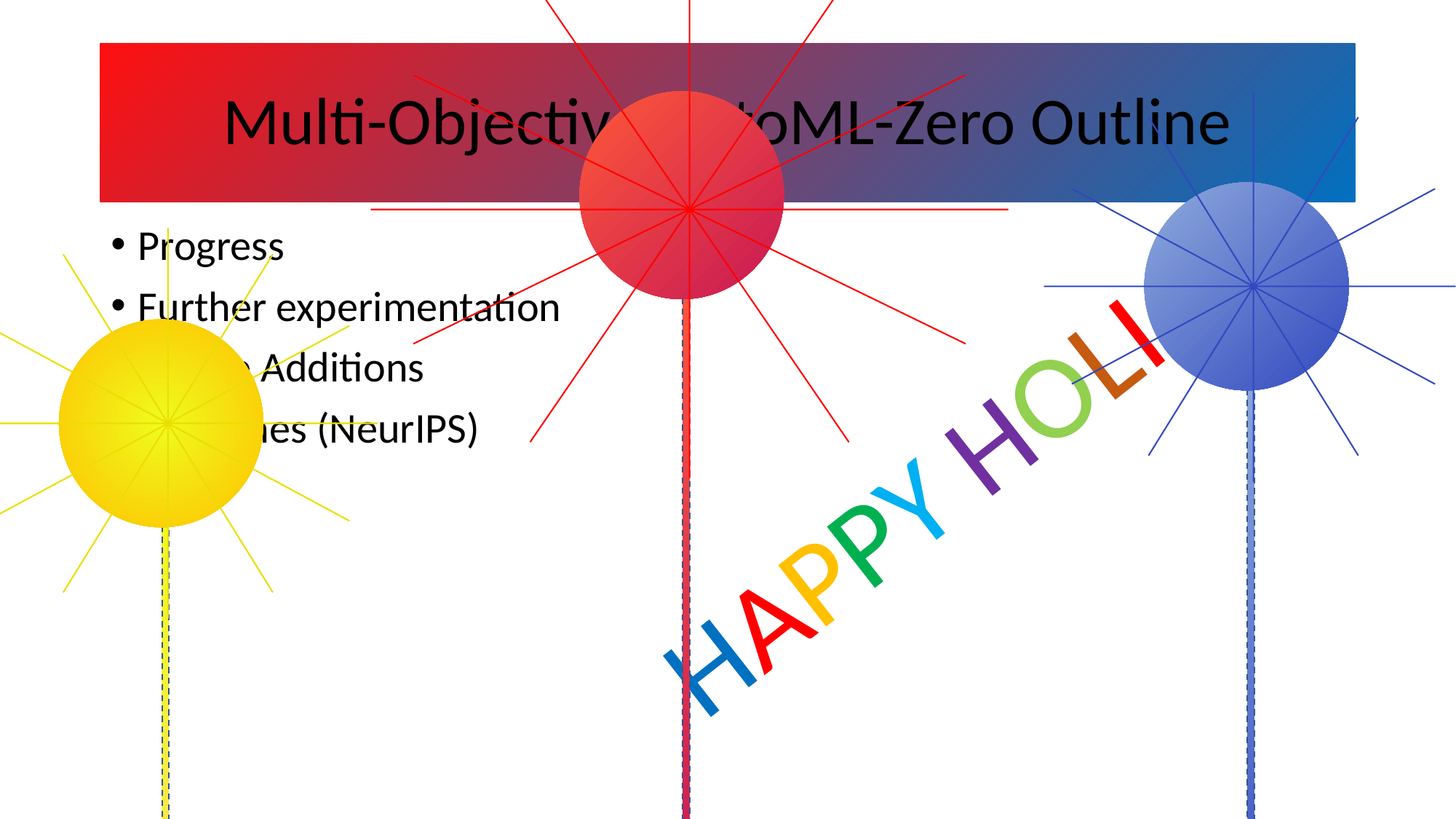

# Multi-Objective AutoML-Zero Outline

Progress
Further experimentation
Future Additions
Deadlines (NeurIPS)

HAPPY HOLI